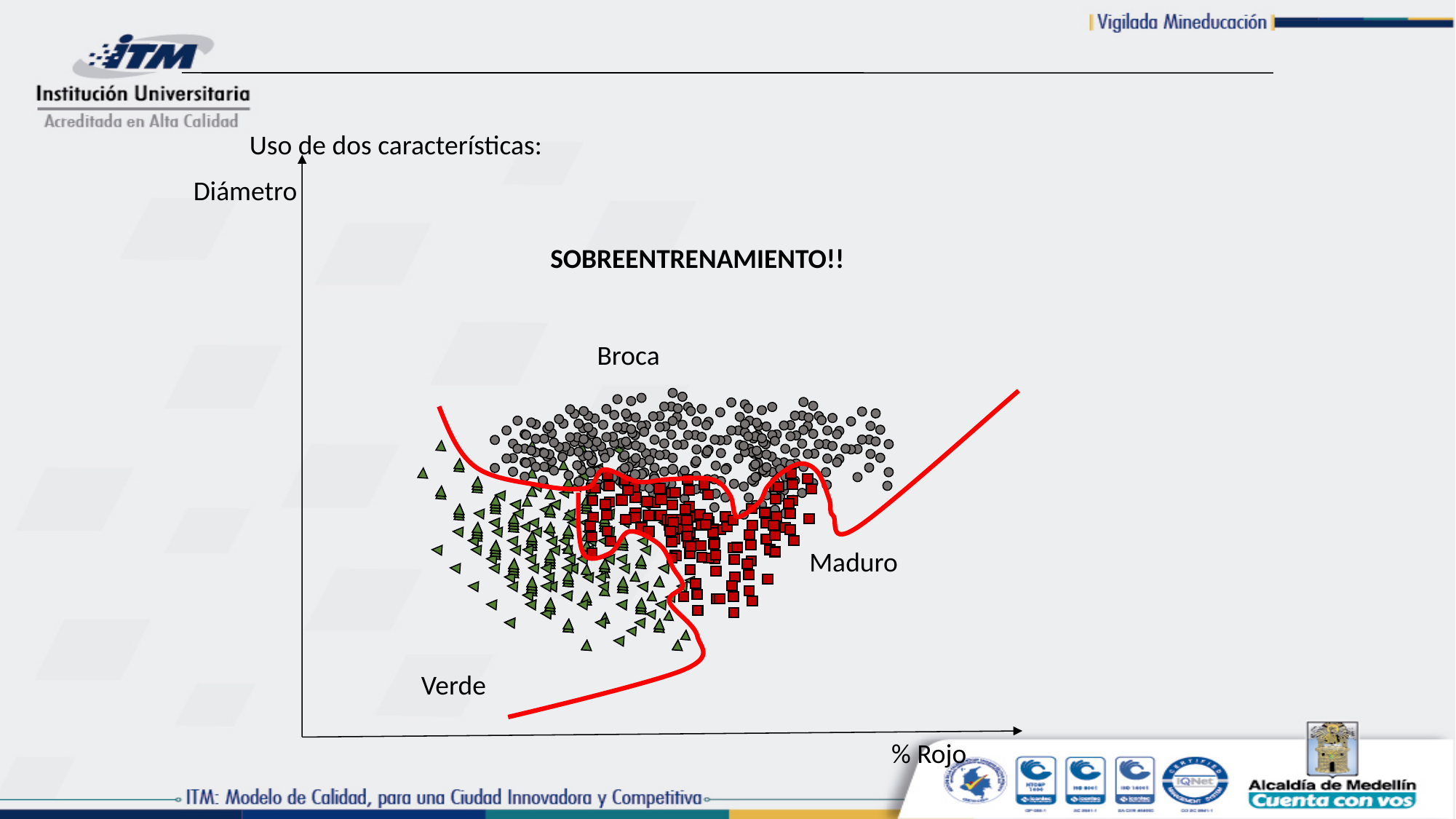

Uso de dos características:

Diámetro
SOBREENTRENAMIENTO!!
Broca

Maduro

Verde

% Rojo